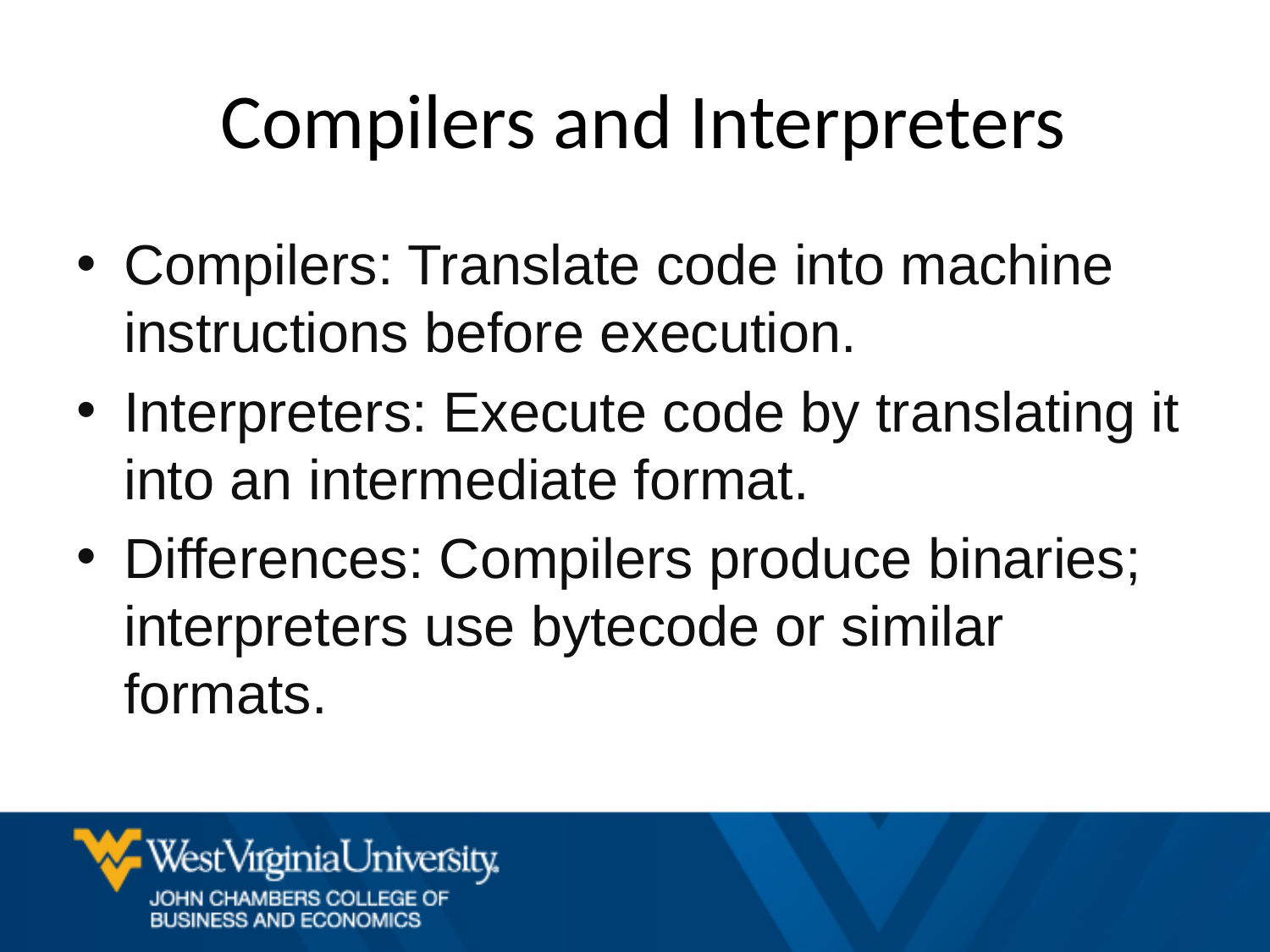

# Compilers and Interpreters
Compilers: Translate code into machine instructions before execution.
Interpreters: Execute code by translating it into an intermediate format.
Differences: Compilers produce binaries; interpreters use bytecode or similar formats.